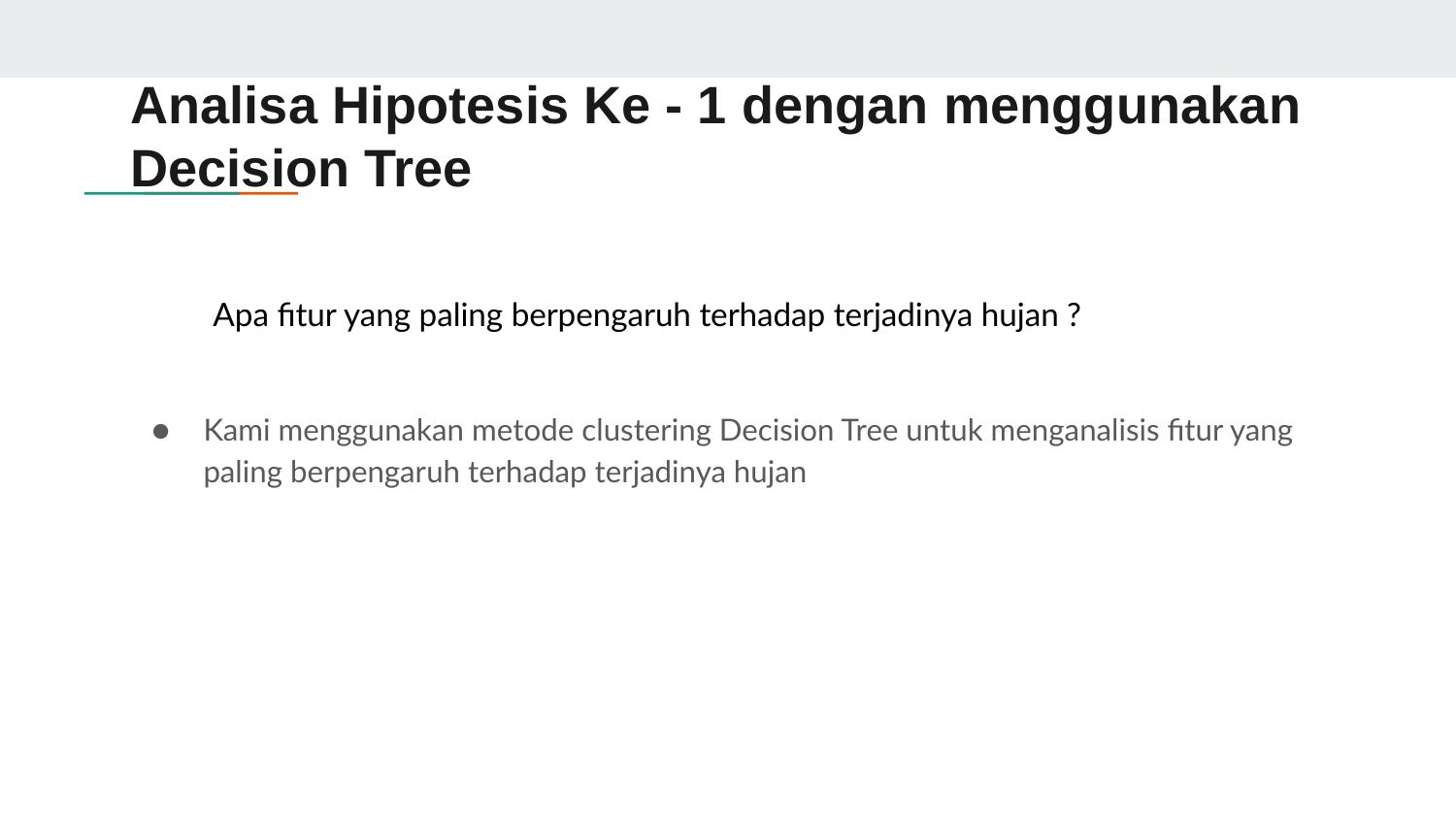

# Analisa Hipotesis Ke - 1 dengan menggunakan Decision Tree

Apa fitur yang paling berpengaruh terhadap terjadinya hujan ?
Kami menggunakan metode clustering Decision Tree untuk menganalisis fitur yang paling berpengaruh terhadap terjadinya hujan